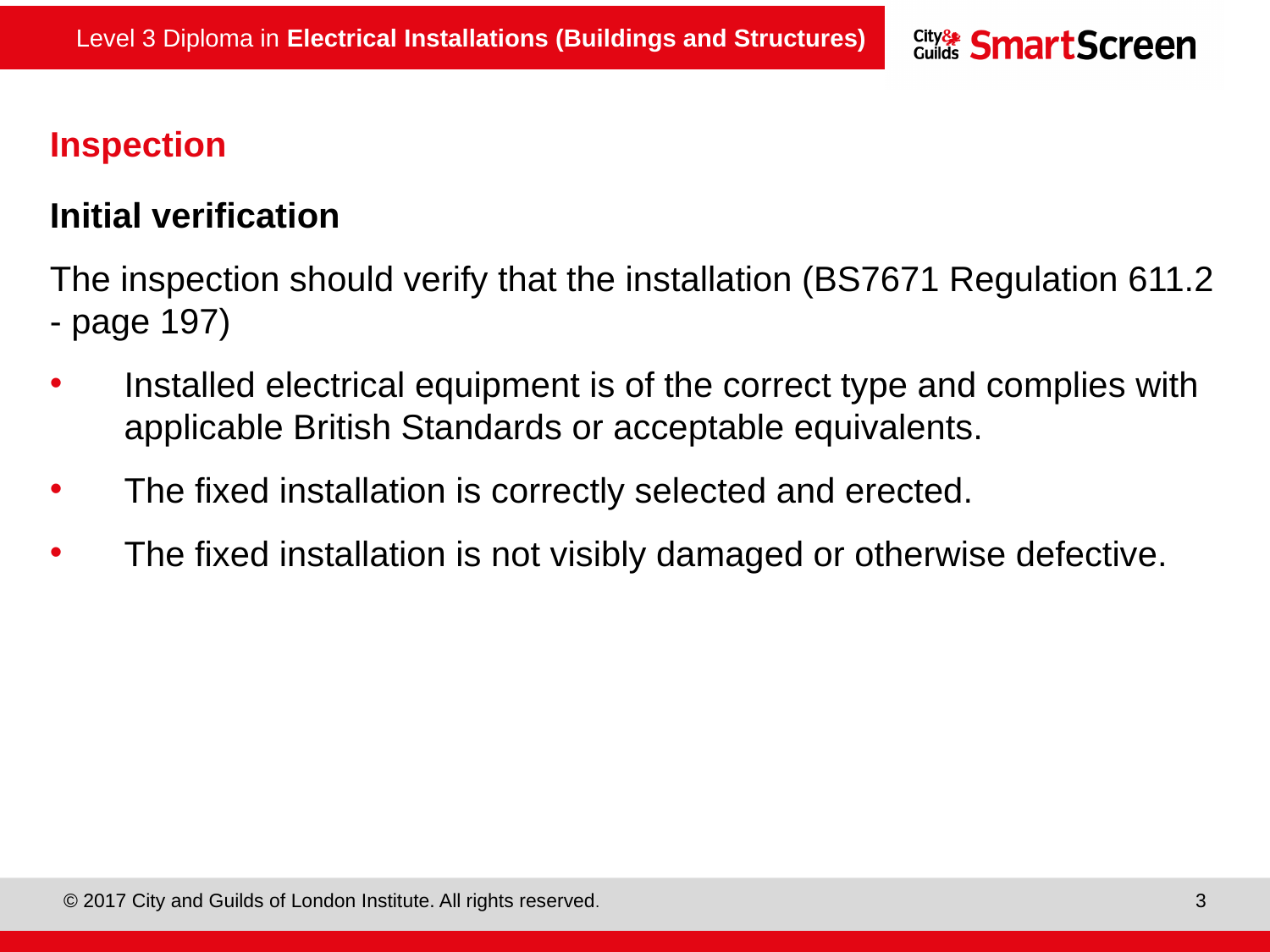

# Inspection
Initial verification
The inspection should verify that the installation (BS7671 Regulation 611.2 - page 197)
Installed electrical equipment is of the correct type and complies with applicable British Standards or acceptable equivalents.
The fixed installation is correctly selected and erected.
The fixed installation is not visibly damaged or otherwise defective.